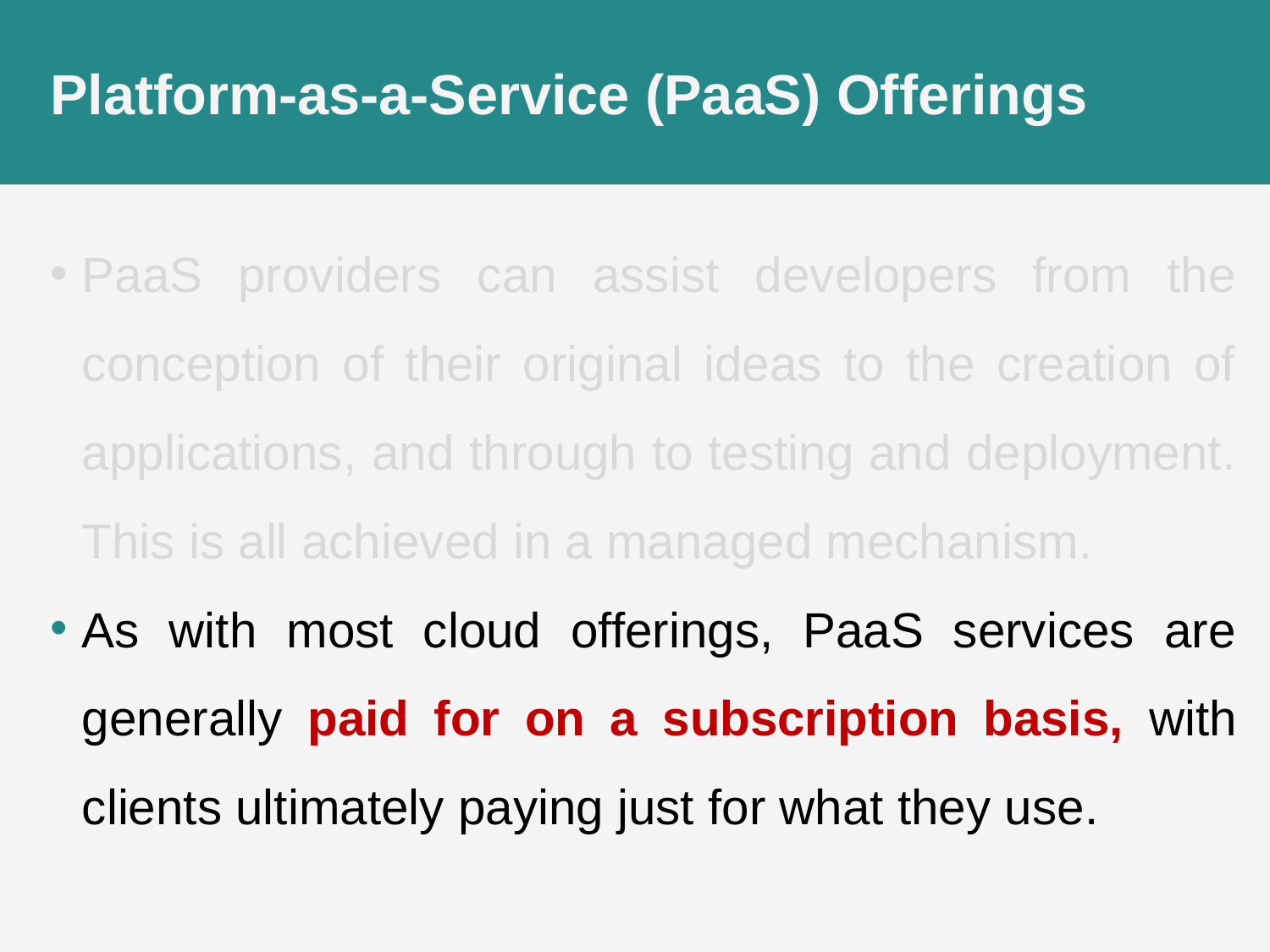

# Platform-as-a-Service (PaaS) Offerings
PaaS providers can assist developers from the conception of their original ideas to the creation of applications, and through to testing and deployment. This is all achieved in a managed mechanism.
As with most cloud offerings, PaaS services are generally paid for on a subscription basis, with clients ultimately paying just for what they use.